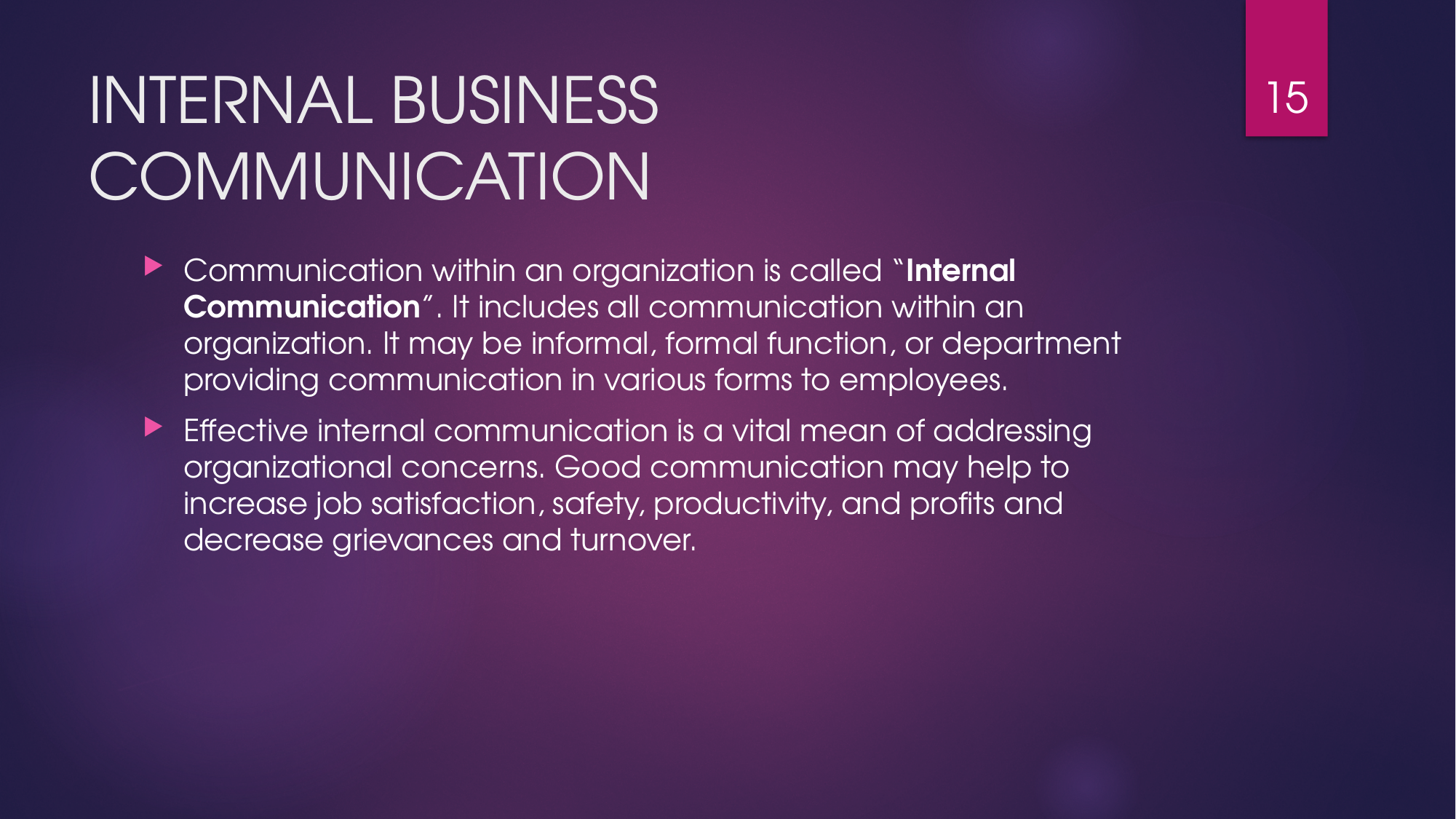

15
# INTERNAL BUSINESS COMMUNICATION
Communication within an organization is called “Internal Communication”. It includes all communication within an organization. It may be informal, formal function, or department providing communication in various forms to employees.
Effective internal communication is a vital mean of addressing organizational concerns. Good communication may help to increase job satisfaction, safety, productivity, and profits and decrease grievances and turnover.